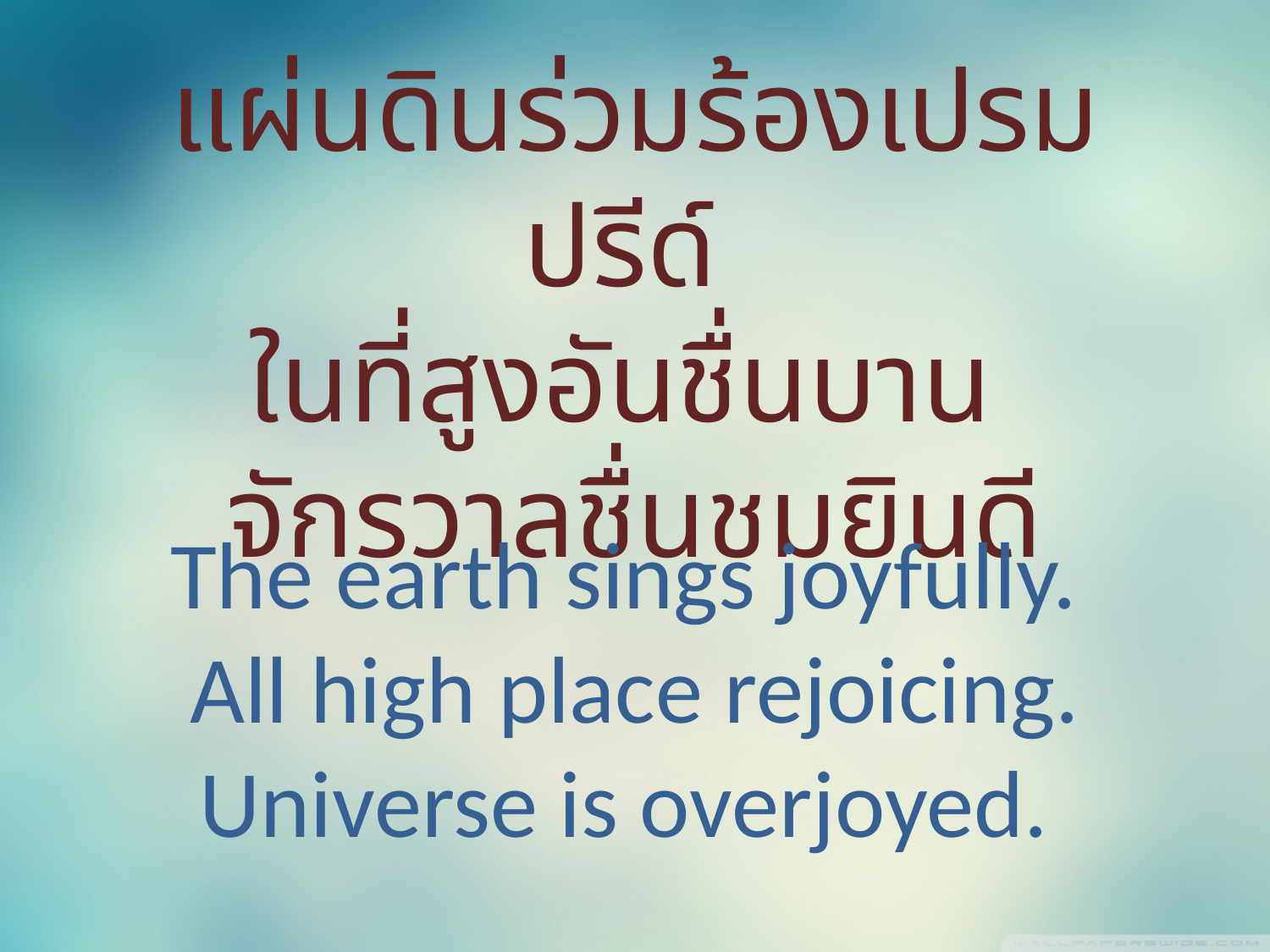

แผ่นดินร่วมร้องเปรมปรีด์
ในที่สูงอันชื่นบาน
จักรวาลชื่นชมยินดี
The earth sings joyfully.
All high place rejoicing. Universe is overjoyed.